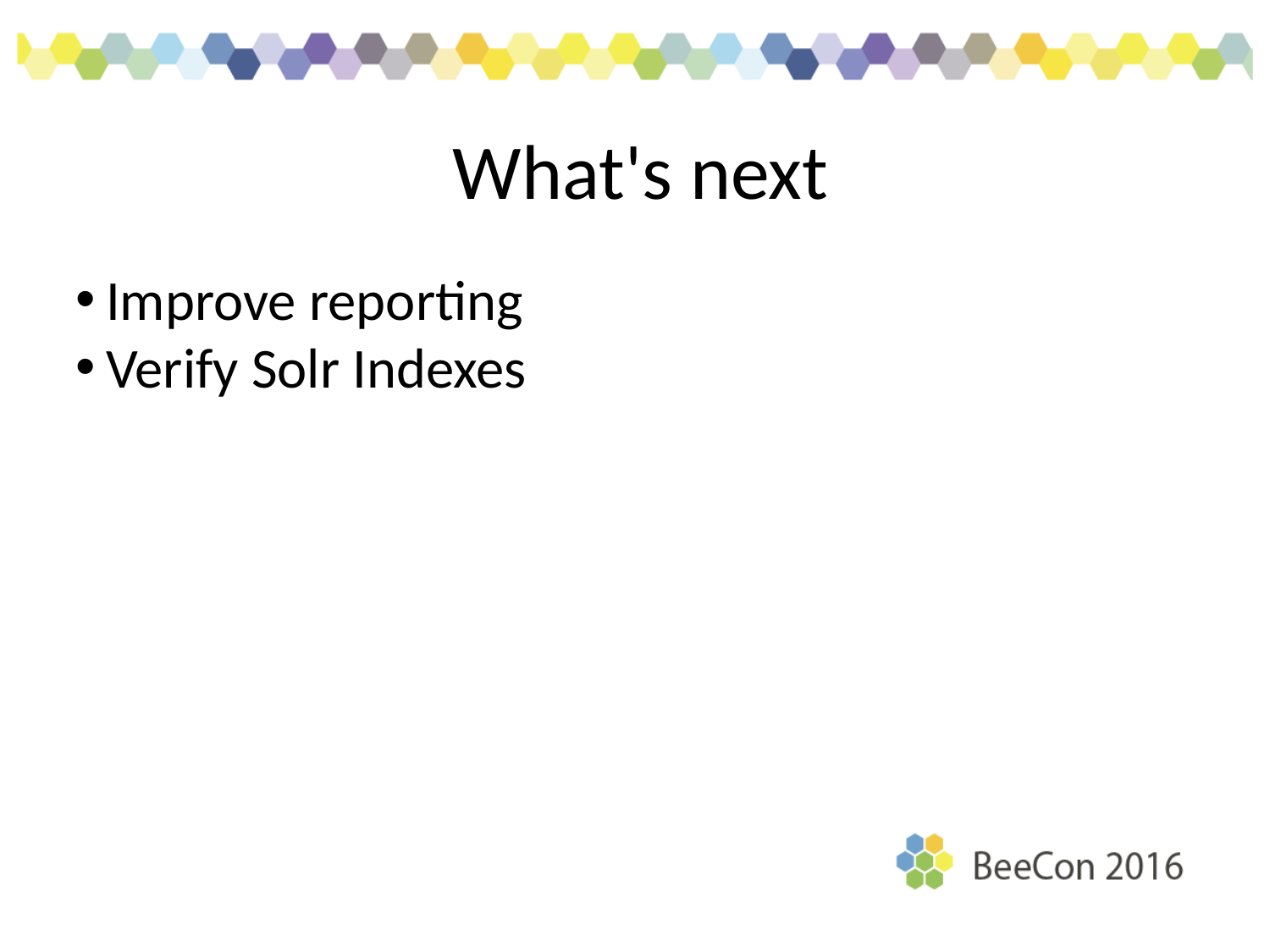

What's next
Improve reporting
Verify Solr Indexes